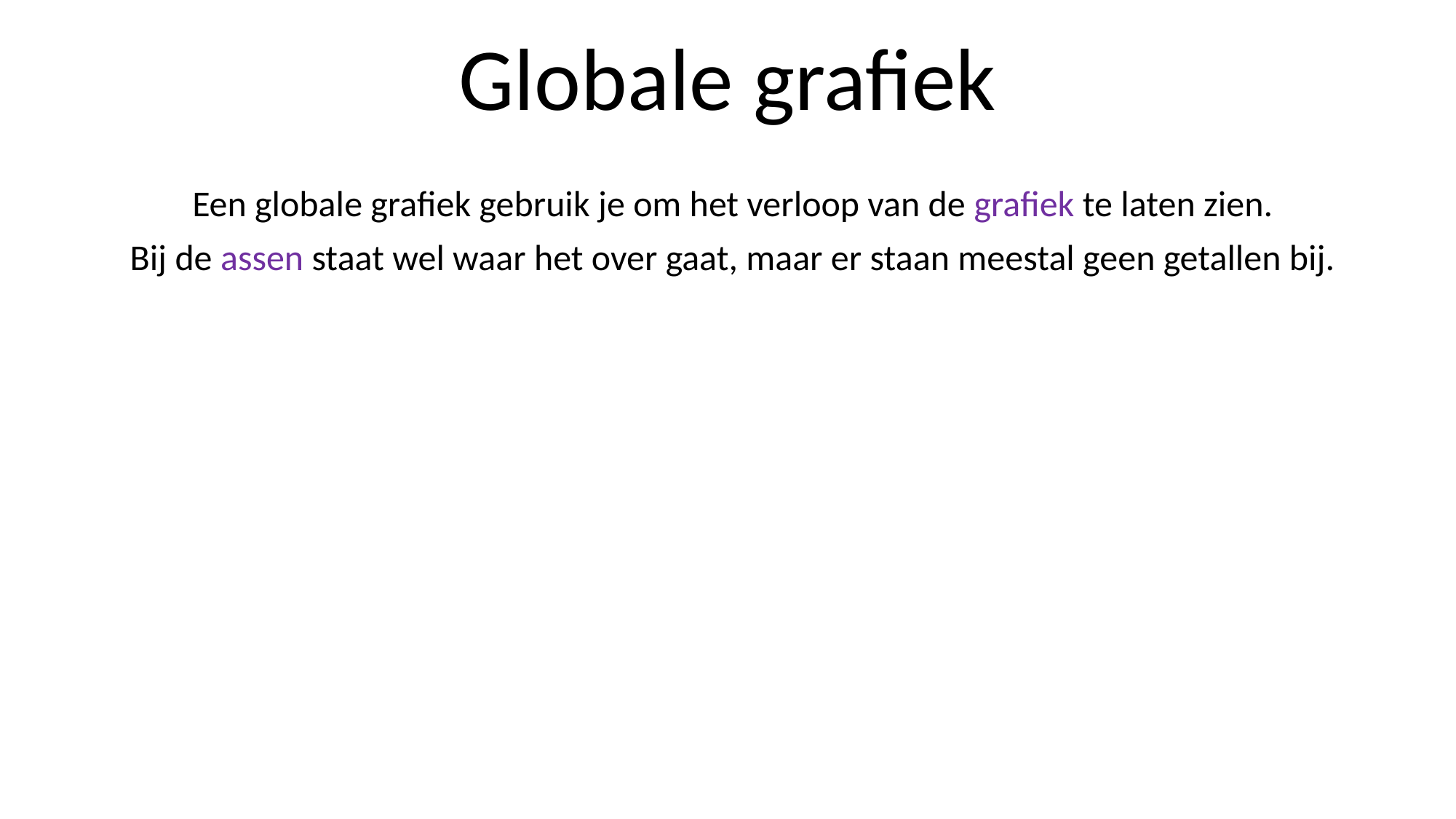

# Globale grafiek
Een globale grafiek gebruik je om het verloop van de grafiek te laten zien.
Bij de assen staat wel waar het over gaat, maar er staan meestal geen getallen bij.